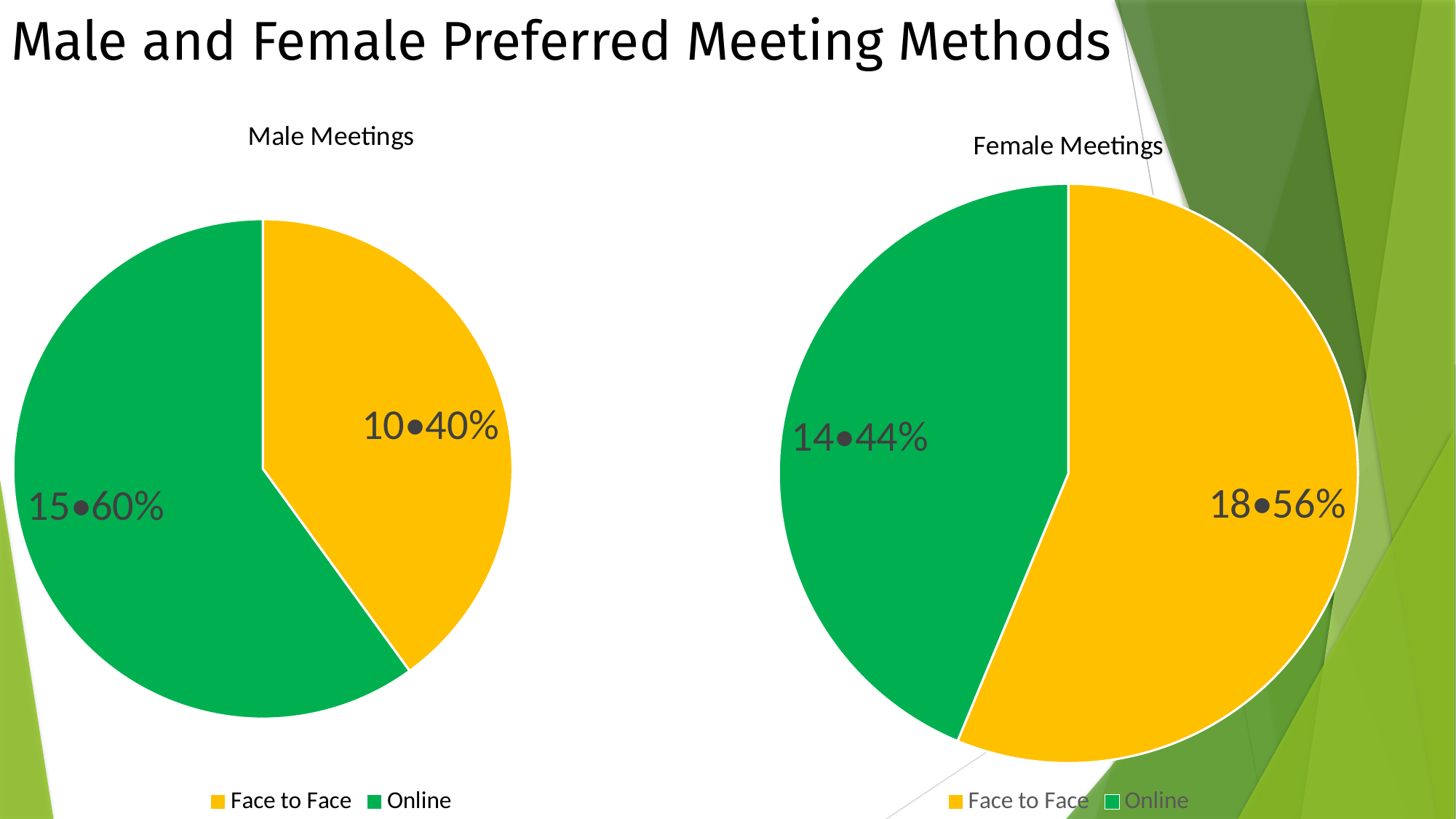

# Male and Female Preferred Meeting Methods

### Chart: Male Meetings

| Category |  |
|---|---|
| Face to Face | 10.0 |
| Online | 15.0 |

### Chart: Female Meetings

| Category |  |
|---|---|
| Face to Face | 18.0 |
| Online | 14.0 |

### Chart: Male Meetings

| Category |
|---|